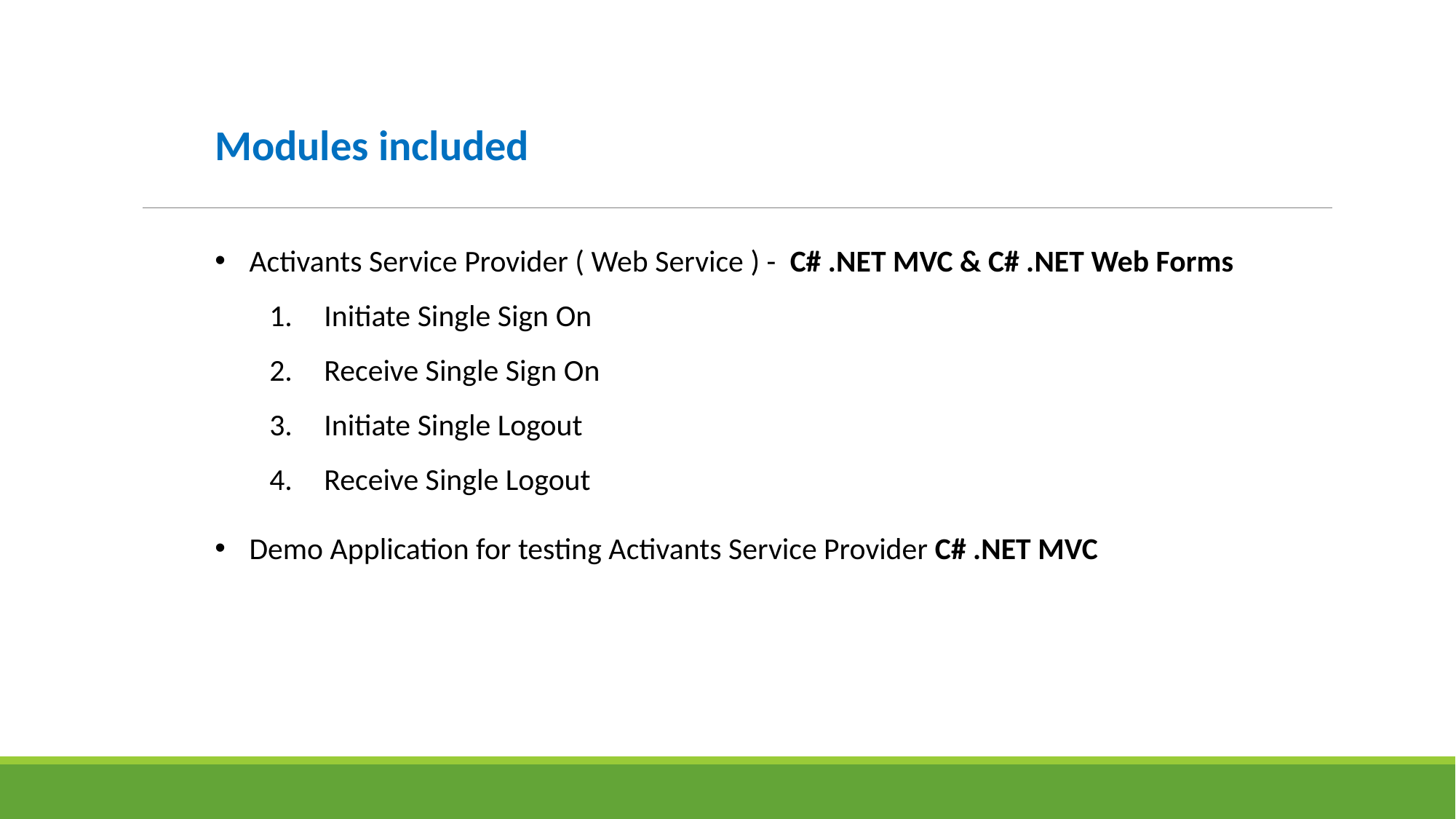

Modules included

Activants Service Provider ( Web Service ) -  C# .NET MVC & C# .NET Web Forms
Initiate Single Sign On
Receive Single Sign On
Initiate Single Logout
Receive Single Logout

Demo Application for testing Activants Service Provider C# .NET MVC